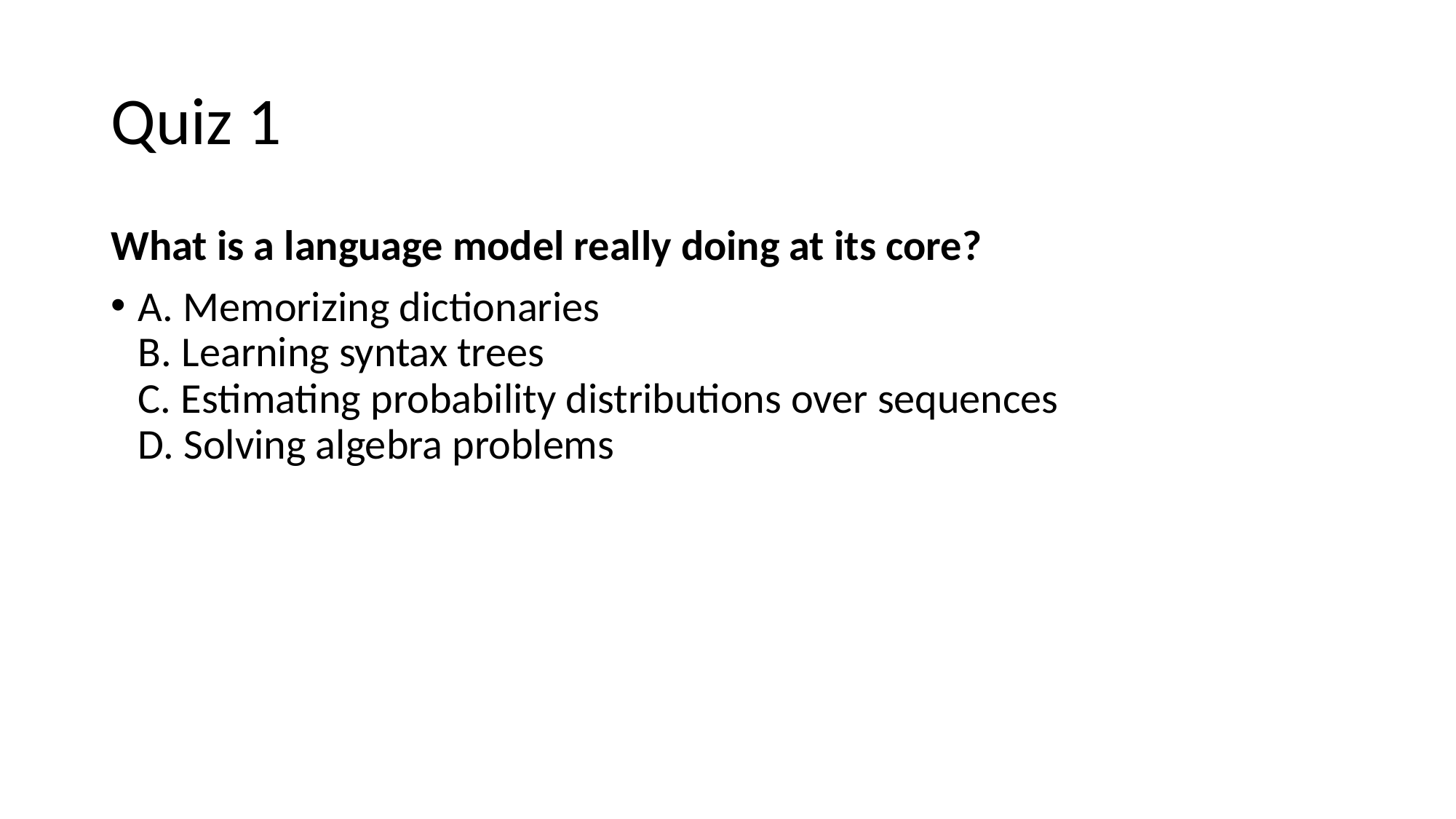

# Quiz 1
What is a language model really doing at its core?
A. Memorizing dictionaries
B. Learning syntax trees
C. Estimating probability distributions over sequences
D. Solving algebra problems